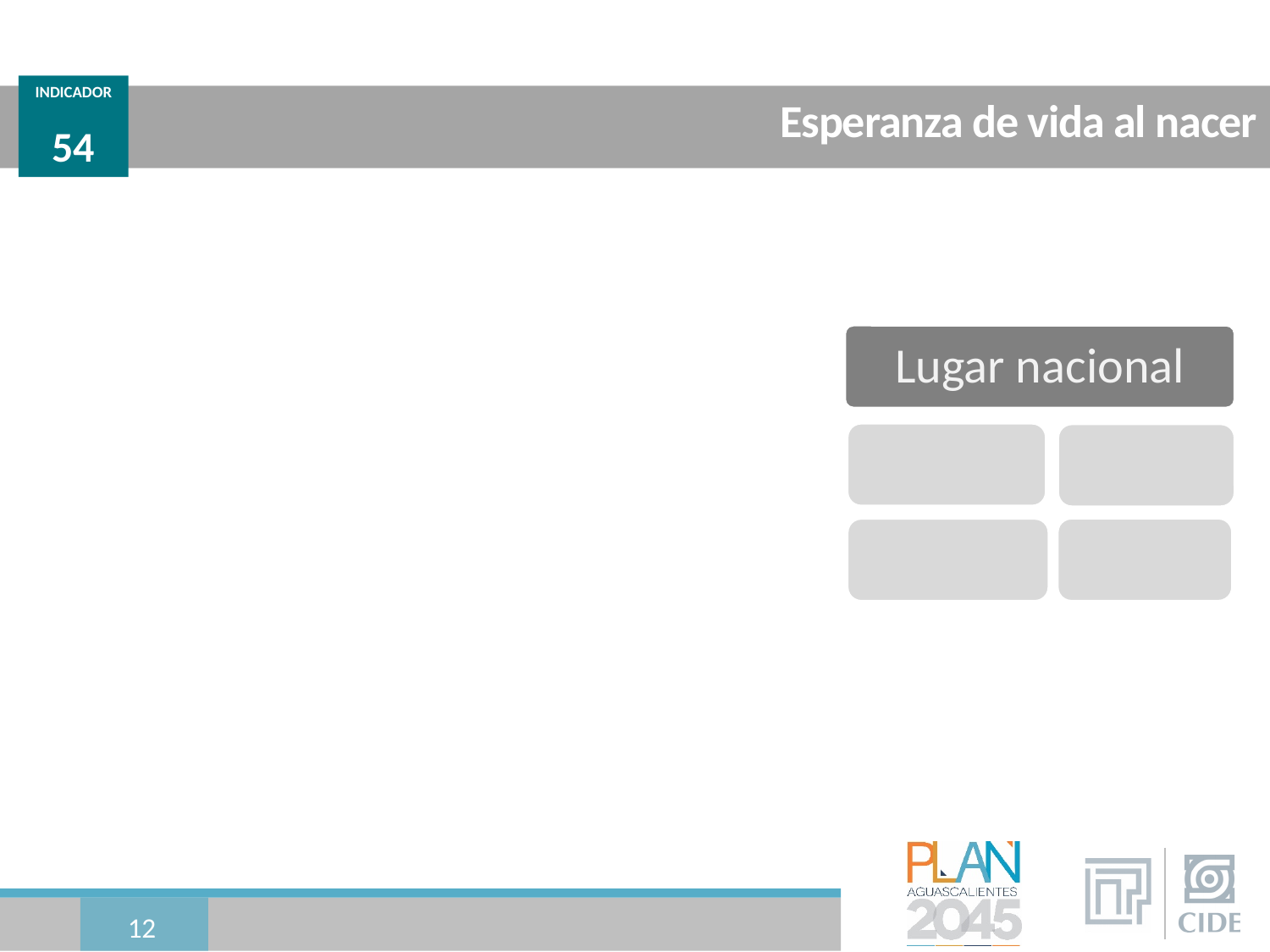

INDICADOR

54
# Esperanza de vida al nacer

12